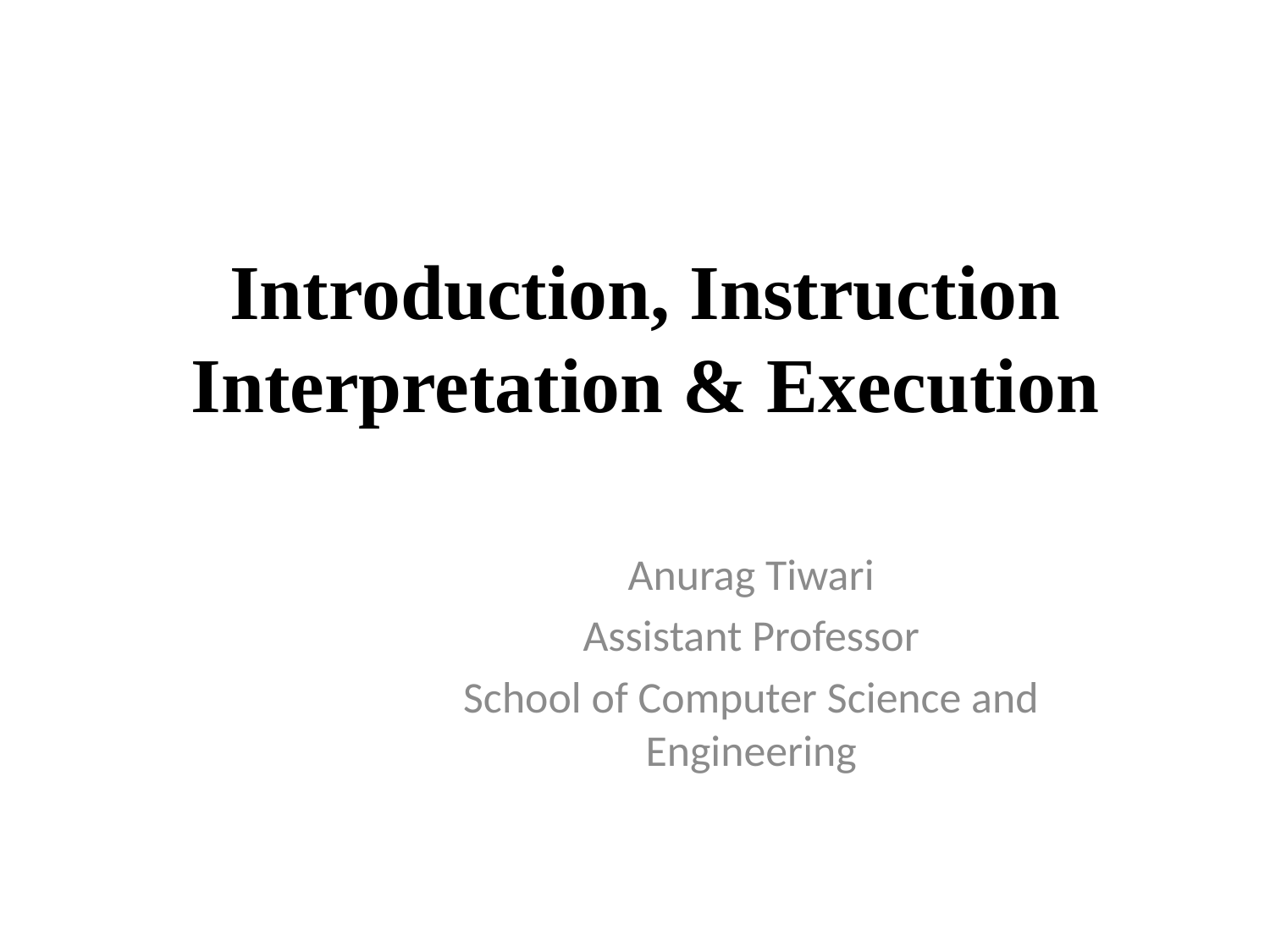

# Introduction, Instruction Interpretation & Execution
Anurag Tiwari
Assistant Professor
School of Computer Science and Engineering